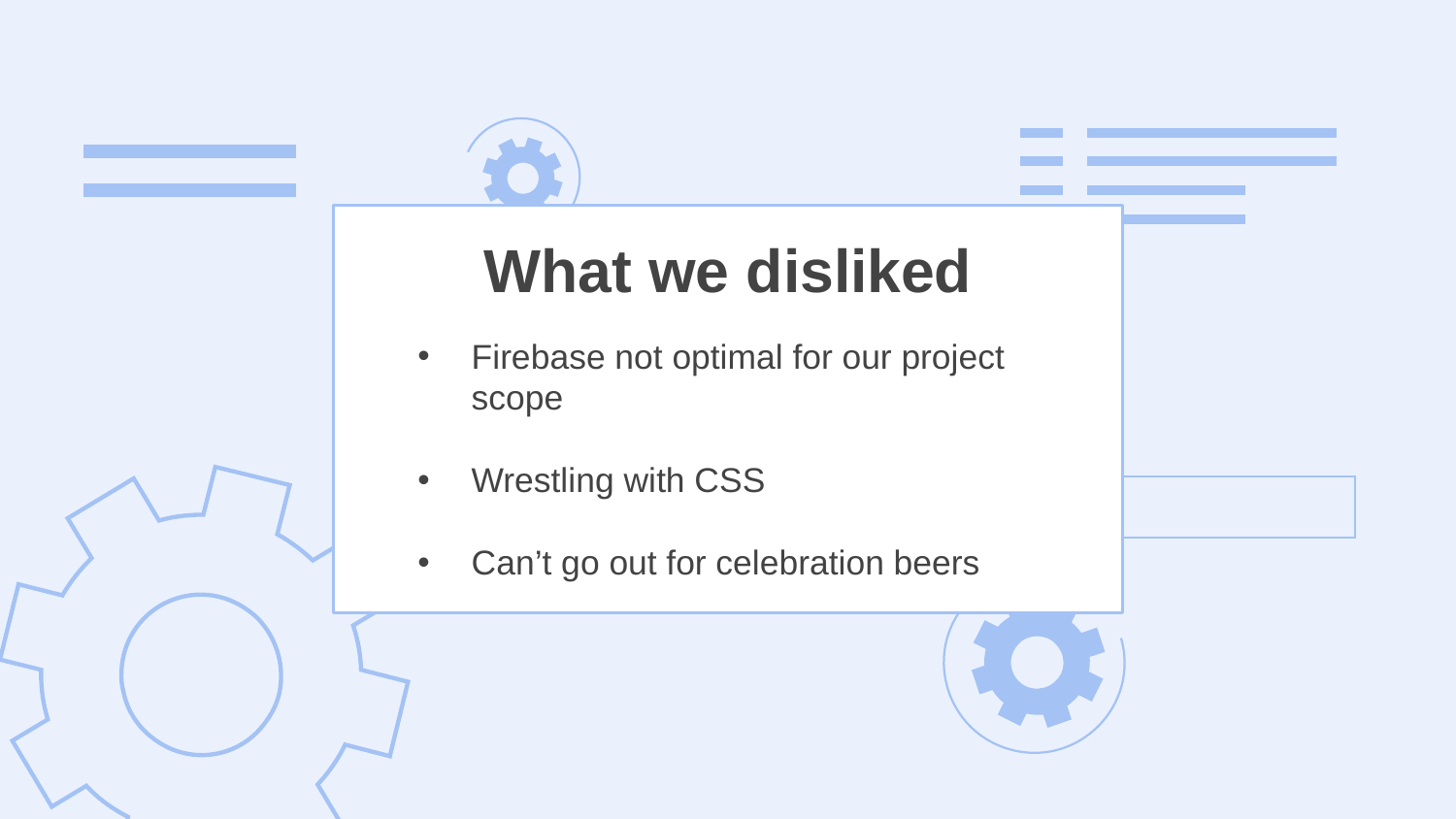

What we disliked
Firebase not optimal for our project scope

Wrestling with CSS

Can’t go out for celebration beers